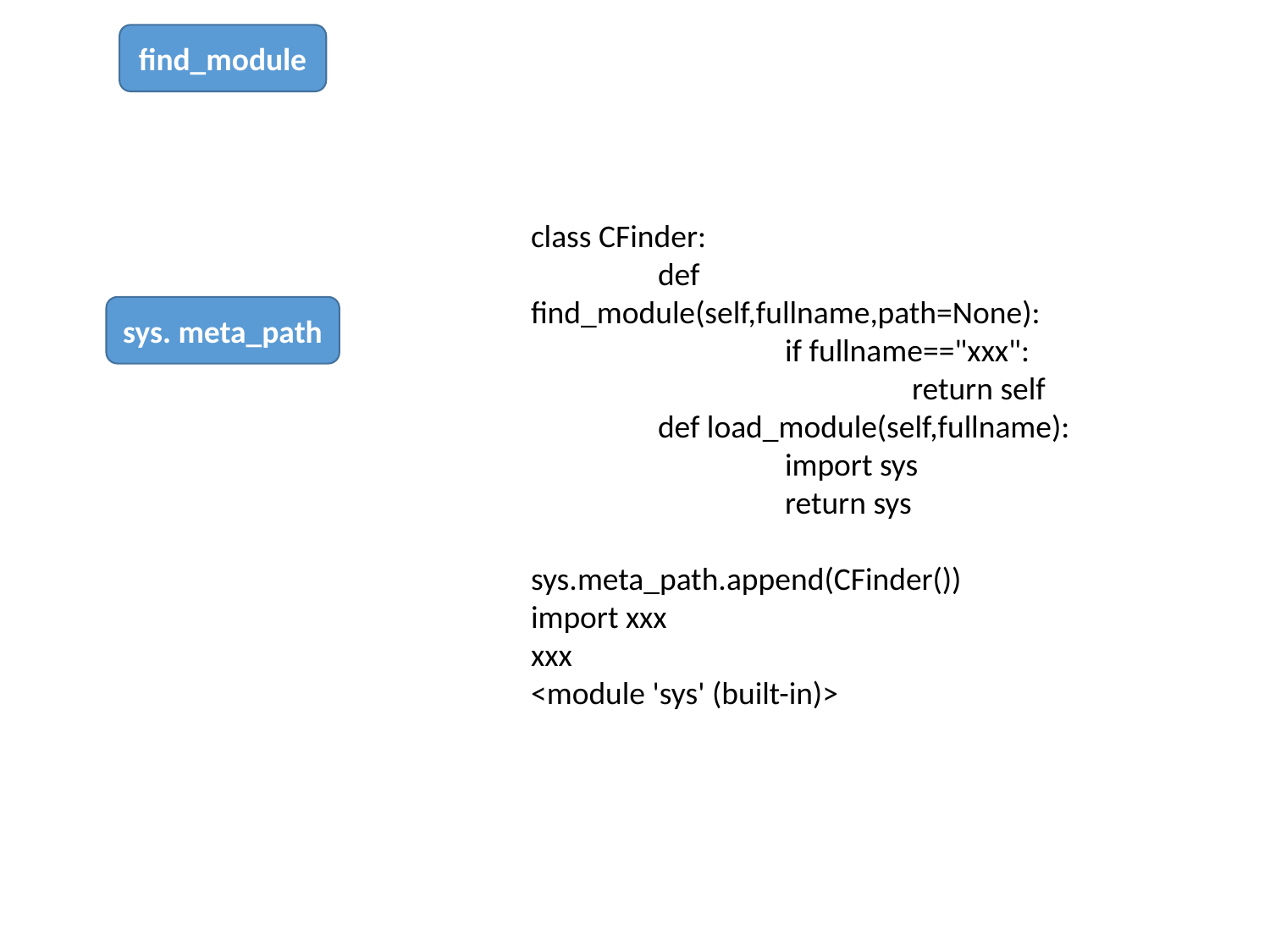

find_module
class CFinder:
	def find_module(self,fullname,path=None):
		if fullname=="xxx":
			return self
	def load_module(self,fullname):
		import sys
		return sys

sys.meta_path.append(CFinder())
import xxx
xxx
<module 'sys' (built-in)>
sys. meta_path